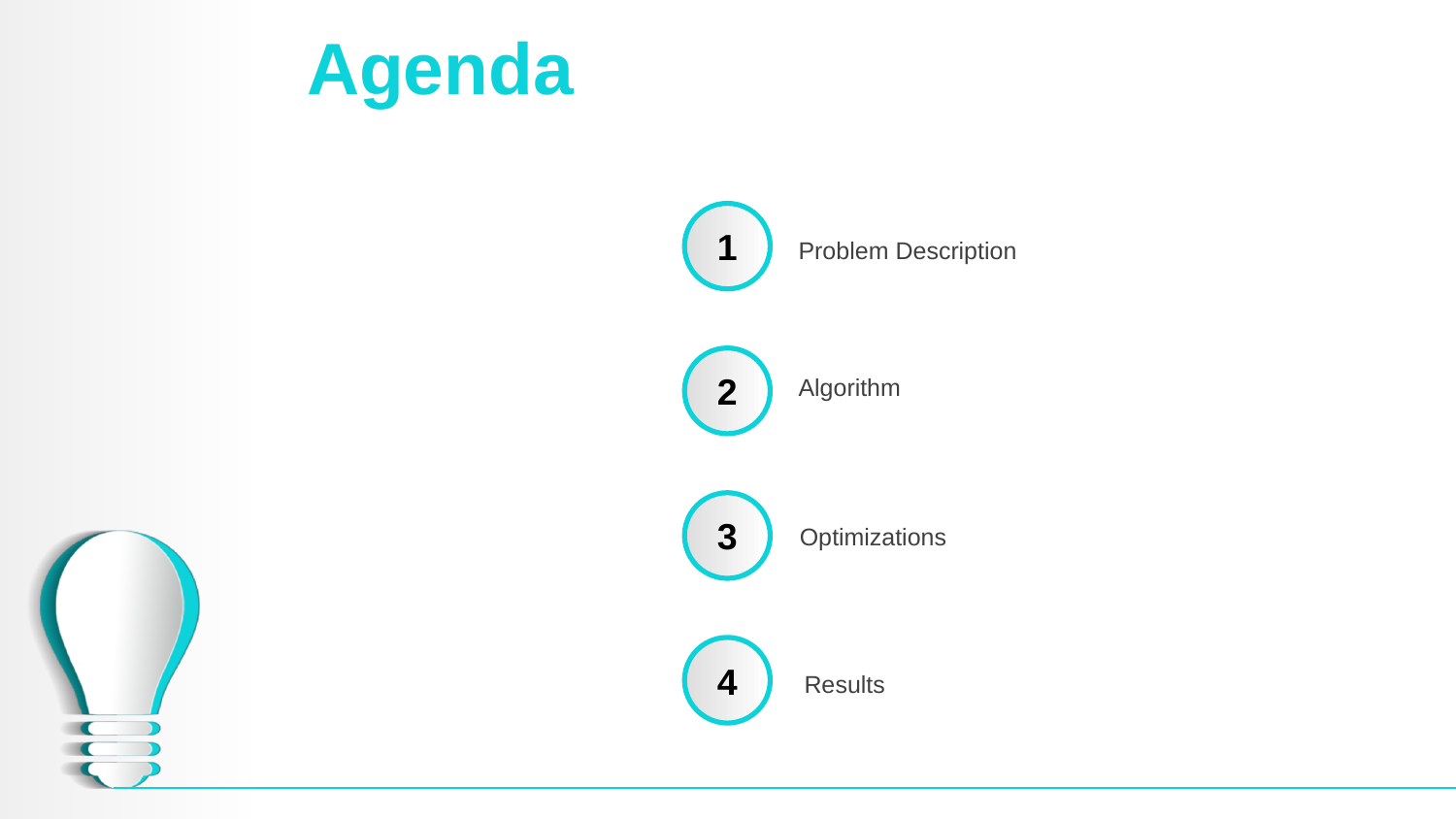

# Agenda

1
Problem Description

2
Algorithm

3
Optimizations

4
Results